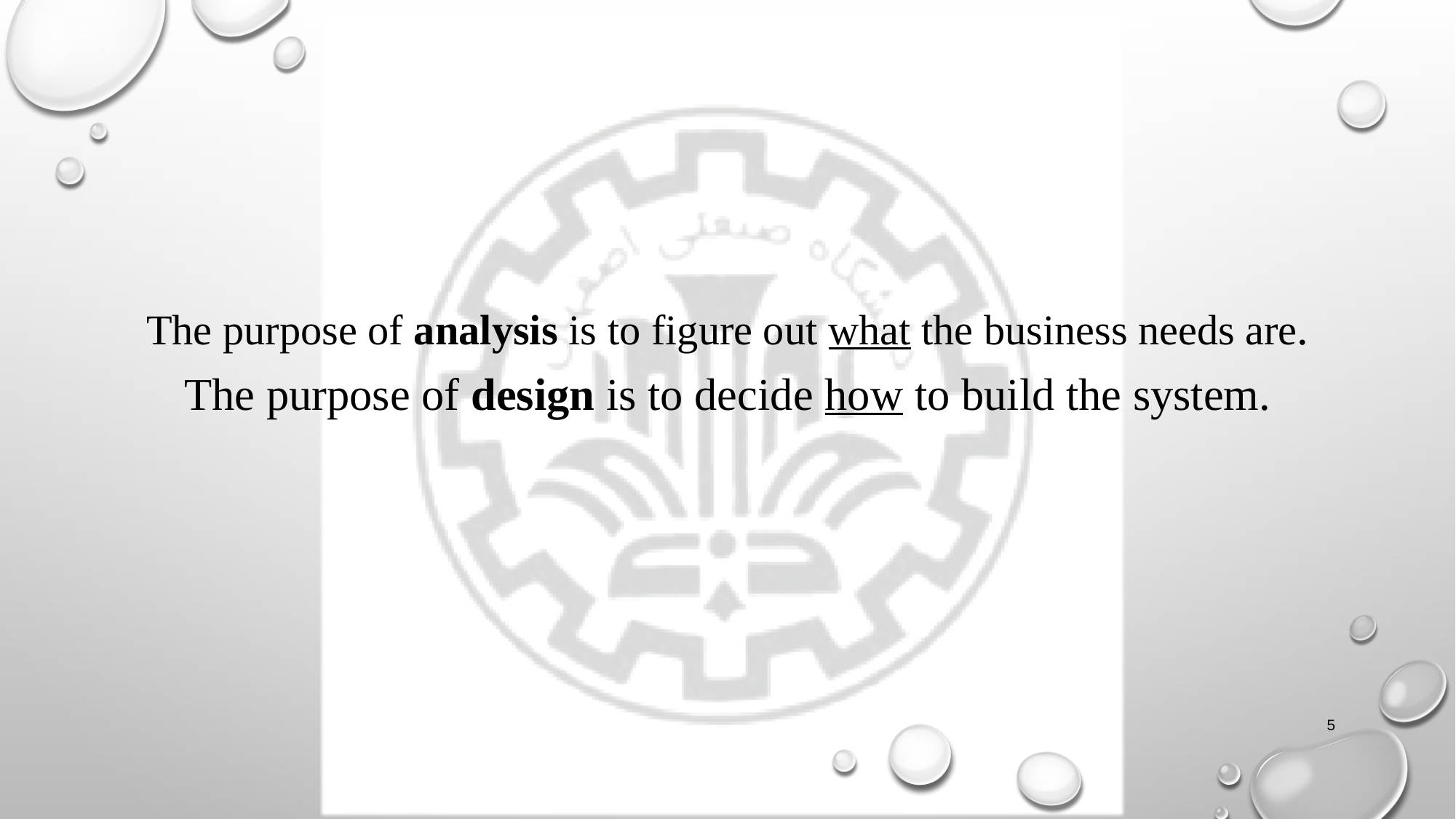

#
The purpose of analysis is to figure out what the business needs are. The purpose of design is to decide how to build the system.
5